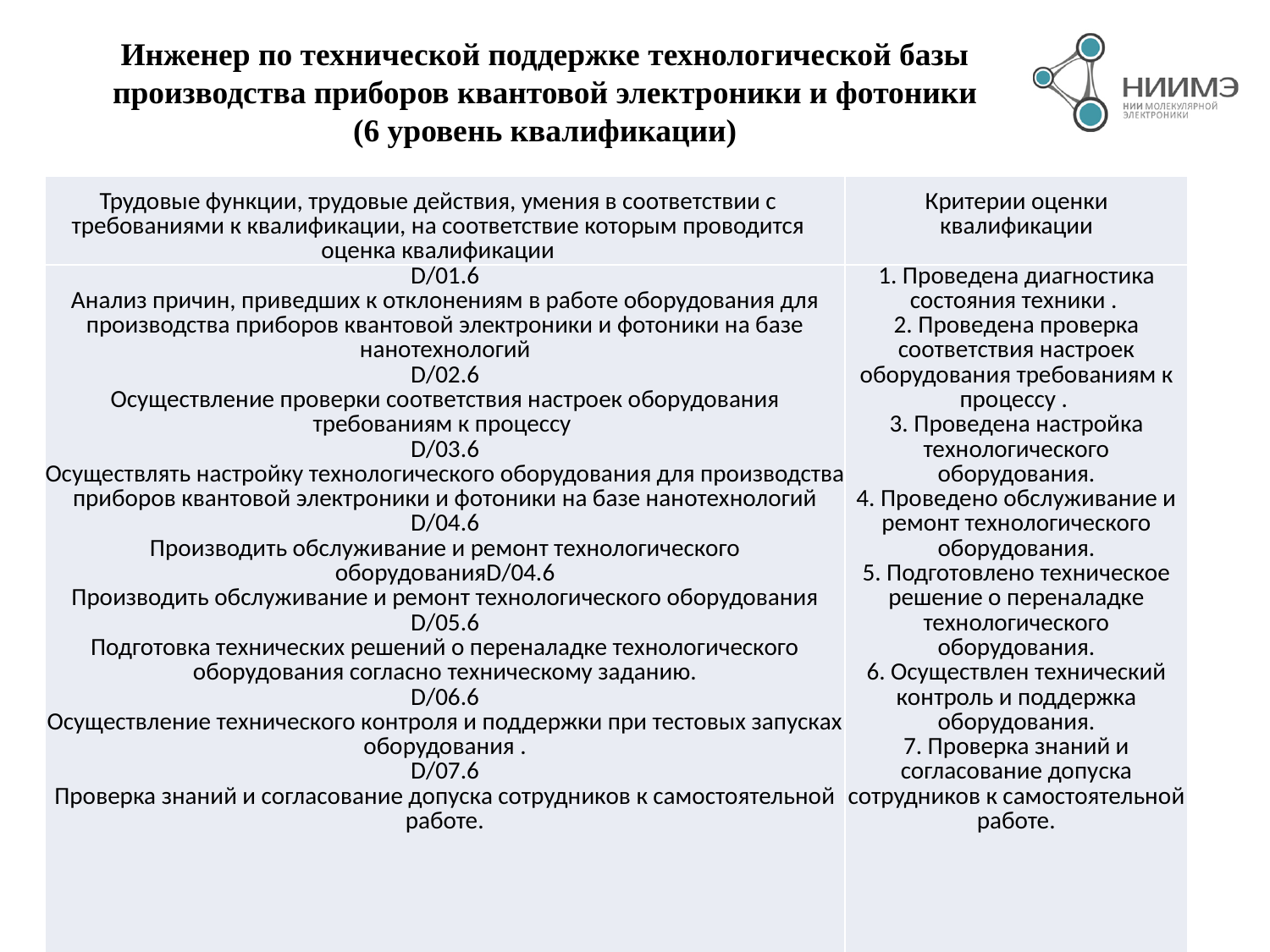

Инженер по технической поддержке технологической базы производства приборов квантовой электроники и фотоники
(6 уровень квалификации)

| Трудовые функции, трудовые действия, умения в соответствии с требованиями к квалификации, на соответствие которым проводится оценка квалификации | Критерии оценки квалификации |
| --- | --- |
| D/01.6 Анализ причин, приведших к отклонениям в работе оборудования для производства приборов квантовой электроники и фотоники на базе нанотехнологий D/02.6 Осуществление проверки соответствия настроек оборудования требованиям к процессу D/03.6 Осуществлять настройку технологического оборудования для производства приборов квантовой электроники и фотоники на базе нанотехнологий D/04.6 Производить обслуживание и ремонт технологического оборудованияD/04.6 Производить обслуживание и ремонт технологического оборудования D/05.6 Подготовка технических решений о переналадке технологического оборудования согласно техническому заданию. D/06.6 Осуществление технического контроля и поддержки при тестовых запусках оборудования . D/07.6 Проверка знаний и согласование допуска сотрудников к самостоятельной работе. | 1. Проведена диагностика состояния техники . 2. Проведена проверка соответствия настроек оборудования требованиям к процессу . 3. Проведена настройка технологического оборудования. 4. Проведено обслуживание и ремонт технологического оборудования. 5. Подготовлено техническое решение о переналадке технологического оборудования. 6. Осуществлен технический контроль и поддержка оборудования. 7. Проверка знаний и согласование допуска сотрудников к самостоятельной работе. |